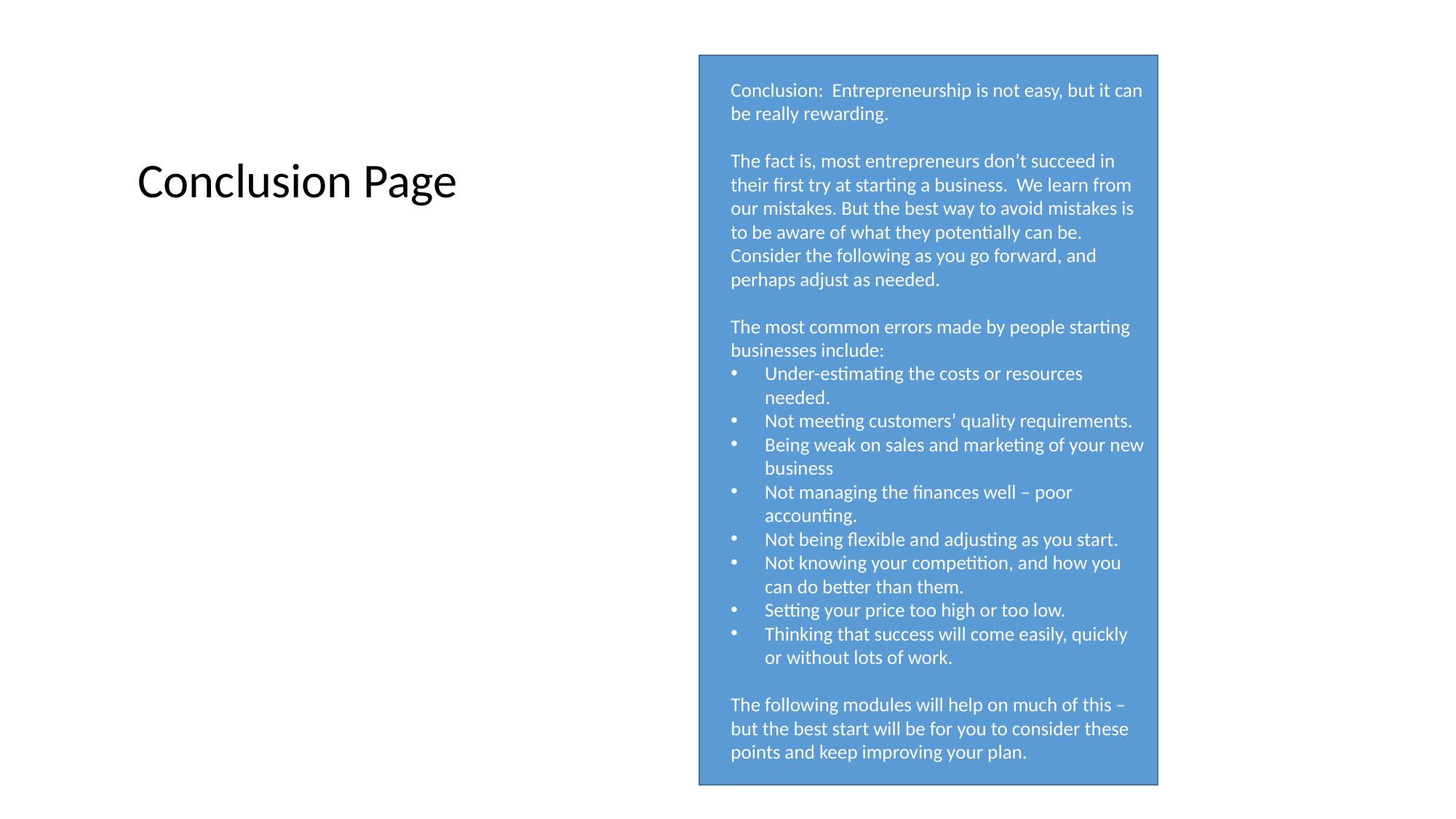

Conclusion:  Entrepreneurship is not easy, but it can be really rewarding.

The fact is, most entrepreneurs don’t succeed in their first try at starting a business.  We learn from our mistakes. But the best way to avoid mistakes is to be aware of what they potentially can be.  Consider the following as you go forward, and perhaps adjust as needed.

The most common errors made by people starting businesses include:
Under-estimating the costs or resources needed.
Not meeting customers’ quality requirements.
Being weak on sales and marketing of your new business
Not managing the finances well – poor accounting.
Not being flexible and adjusting as you start.
Not knowing your competition, and how you can do better than them.
Setting your price too high or too low.
Thinking that success will come easily, quickly or without lots of work.

The following modules will help on much of this – but the best start will be for you to consider these points and keep improving your plan.
Conclusion Page